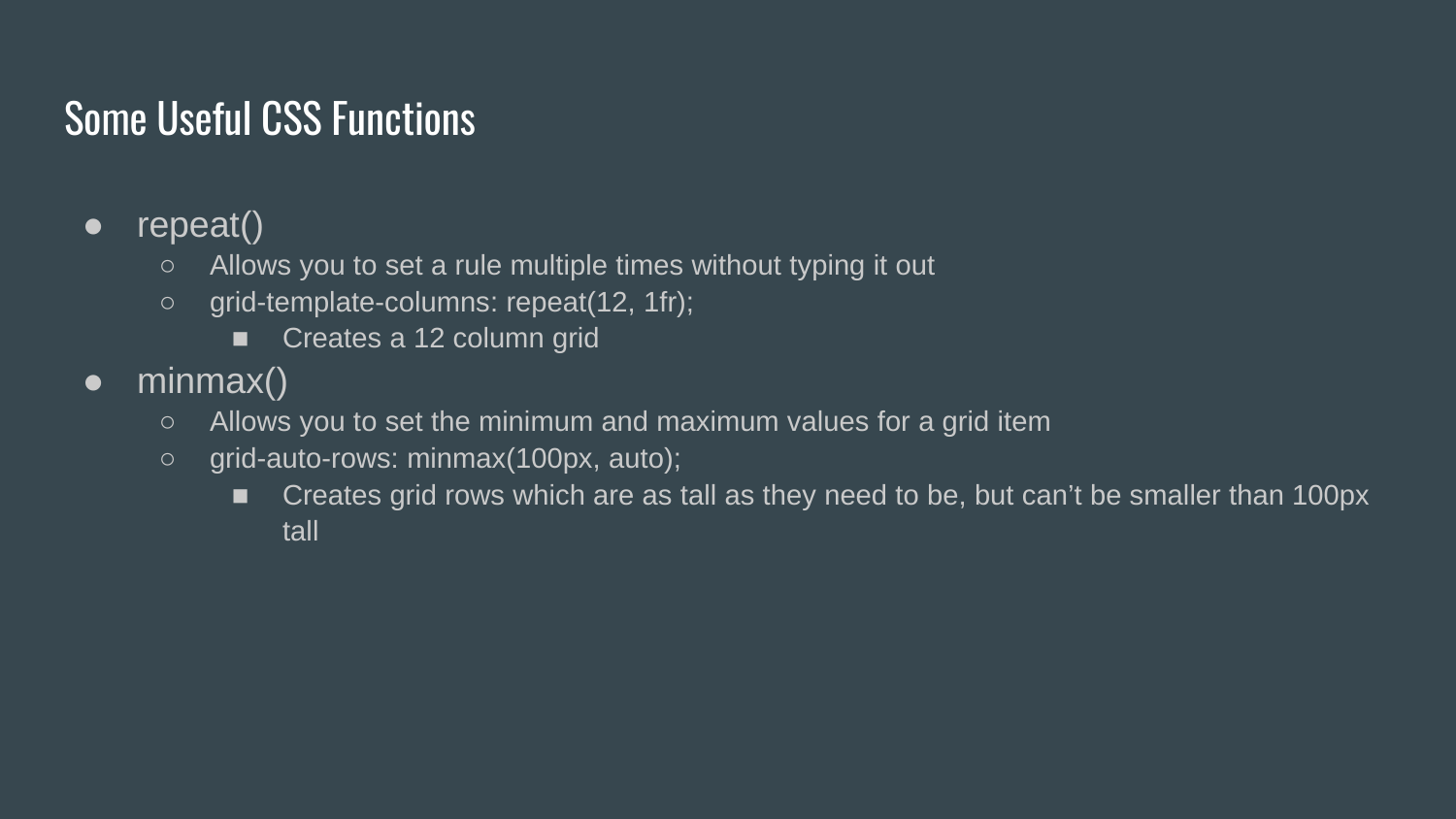

# Some Useful CSS Functions
repeat()
Allows you to set a rule multiple times without typing it out
grid-template-columns: repeat(12, 1fr);
Creates a 12 column grid
minmax()
Allows you to set the minimum and maximum values for a grid item
grid-auto-rows: minmax(100px, auto);
Creates grid rows which are as tall as they need to be, but can’t be smaller than 100px tall